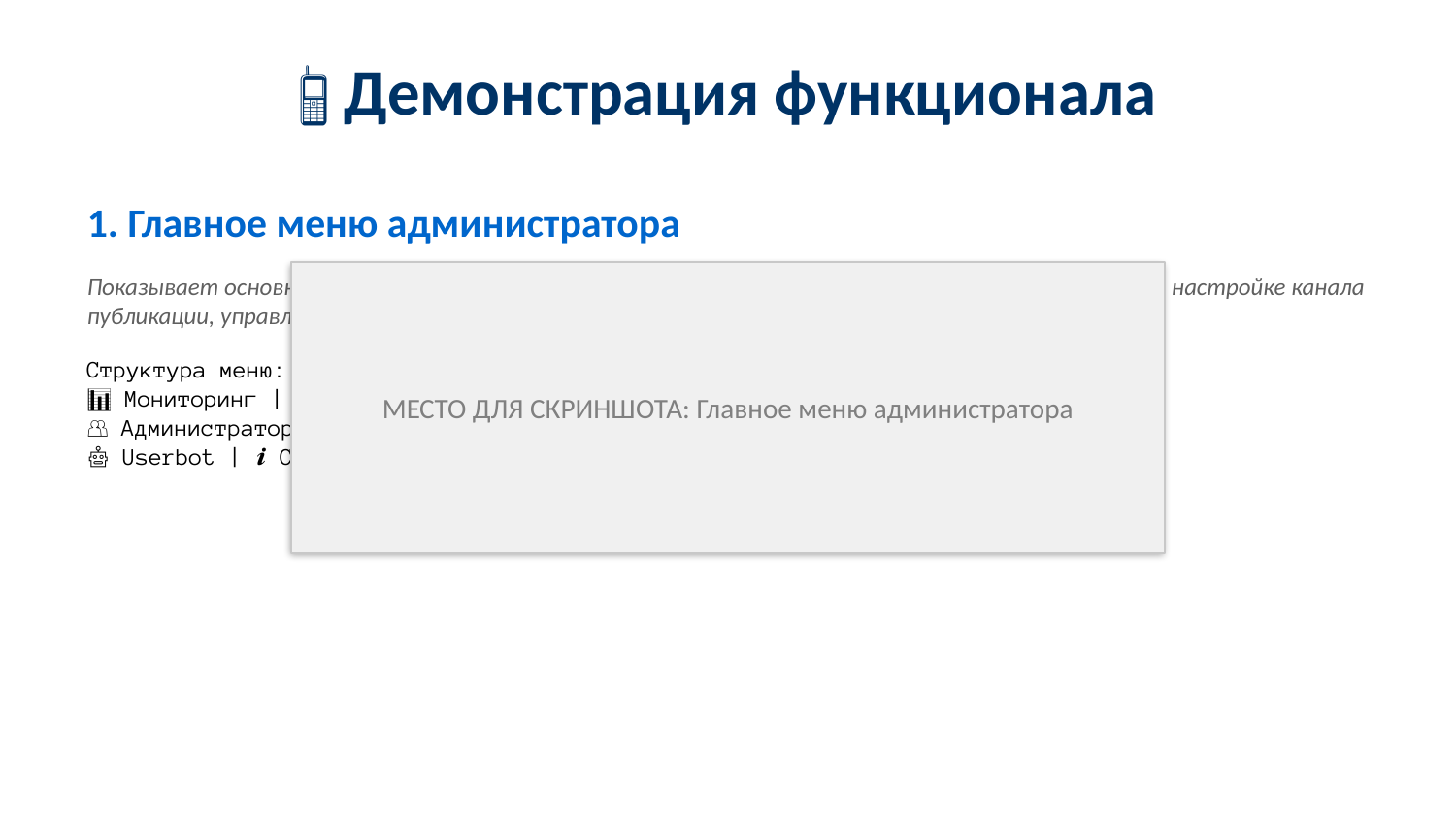

📱 Демонстрация функционала
#
1. Главное меню администратора

Показывает основные разделы управления ботом. Администраторы имеют доступ к мониторингу, настройке канала публикации, управлению другими администраторами и глобальным настройкам.
Структура меню:
📊 Мониторинг | 📢 Канал публикации
👥 Администраторы | ⚙️ Настройки
🤖 Userbot | ℹ️ Справка
МЕСТО ДЛЯ СКРИНШОТА: Главное меню администратора